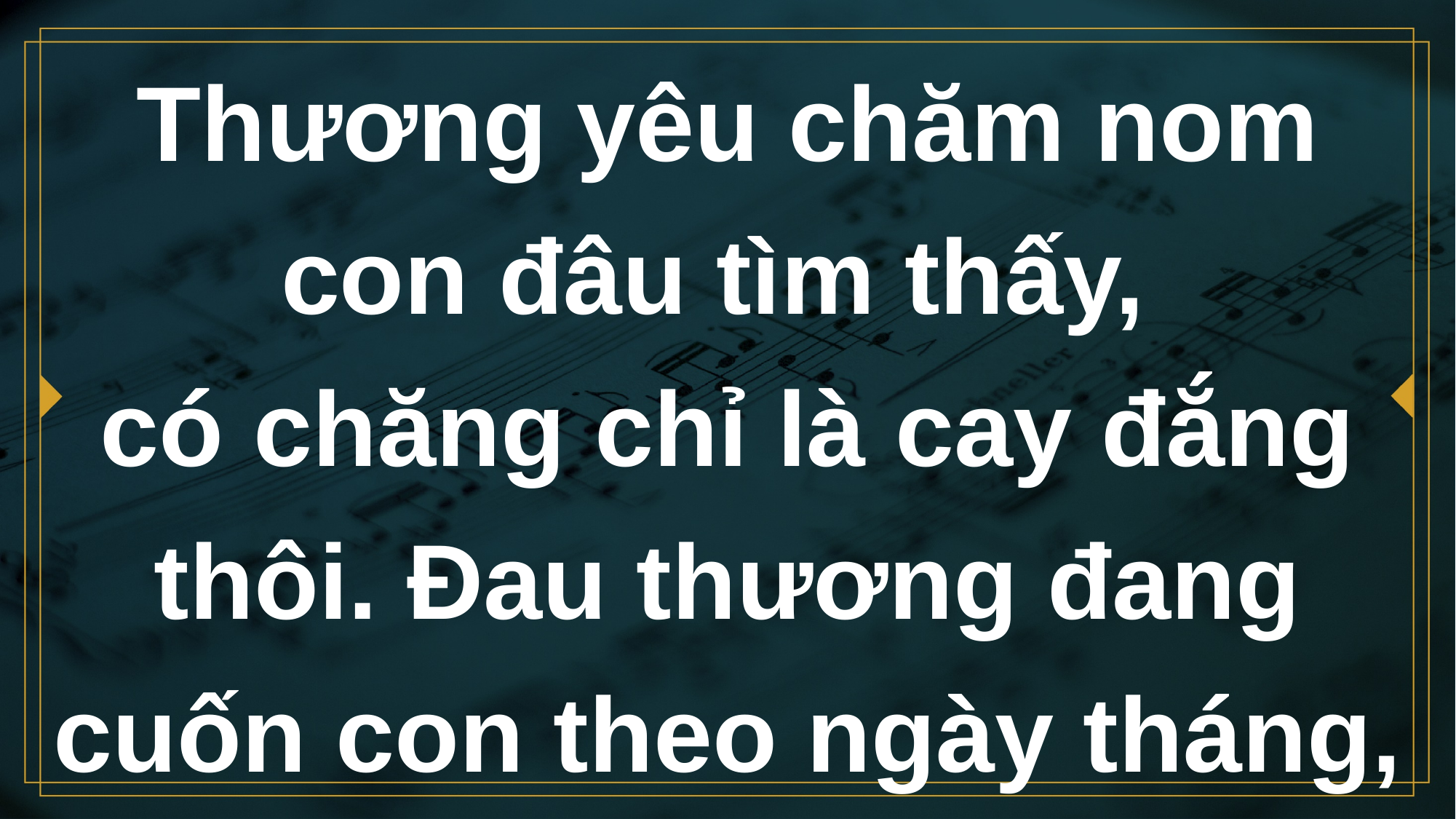

# Thương yêu chăm nom con đâu tìm thấy, có chăng chỉ là cay đắng thôi. Đau thương đang cuốn con theo ngày tháng,